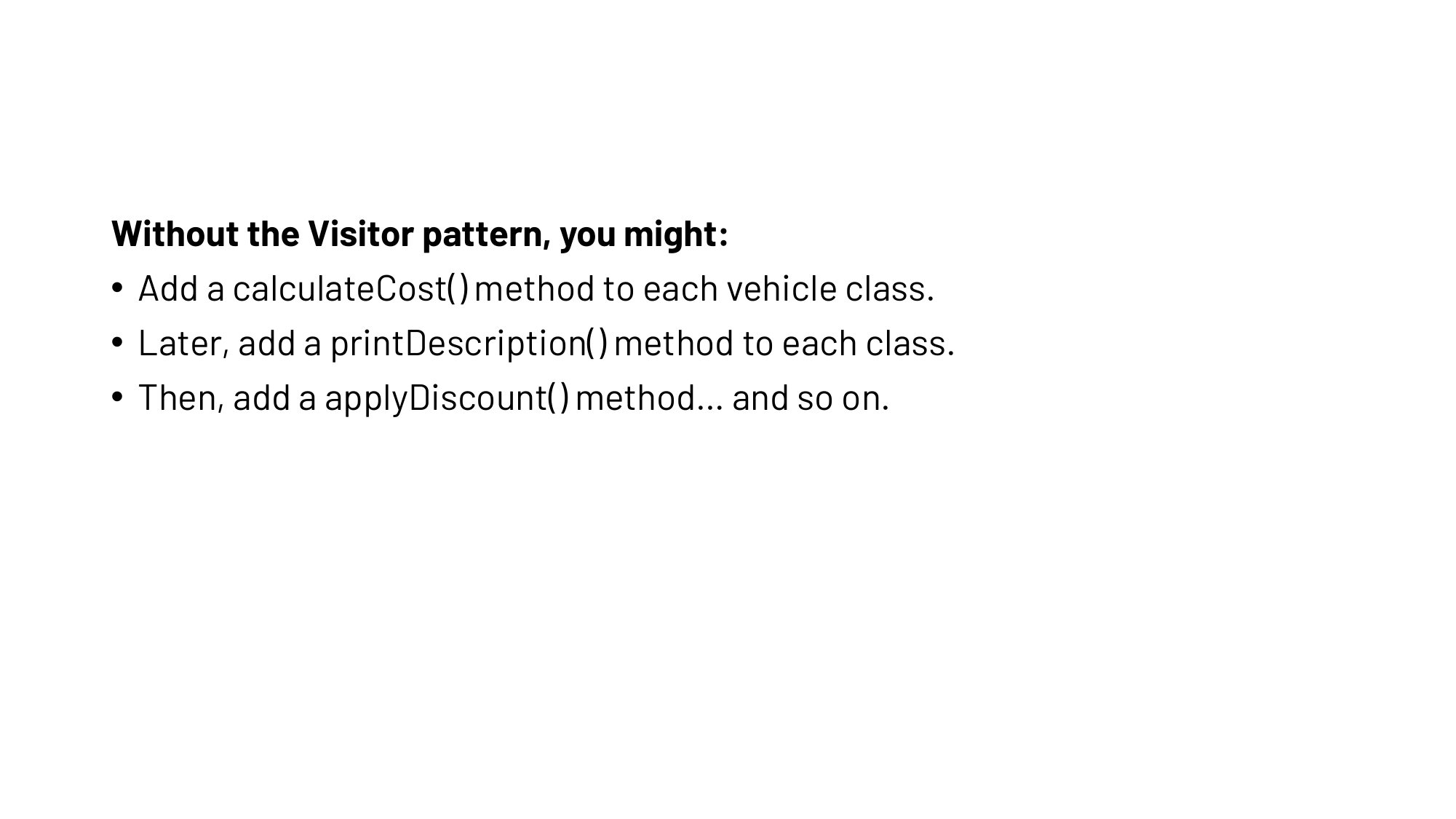

Without the Visitor pattern, you might:
Add a calculateCost() method to each vehicle class.
Later, add a printDescription() method to each class.
Then, add a applyDiscount() method… and so on.